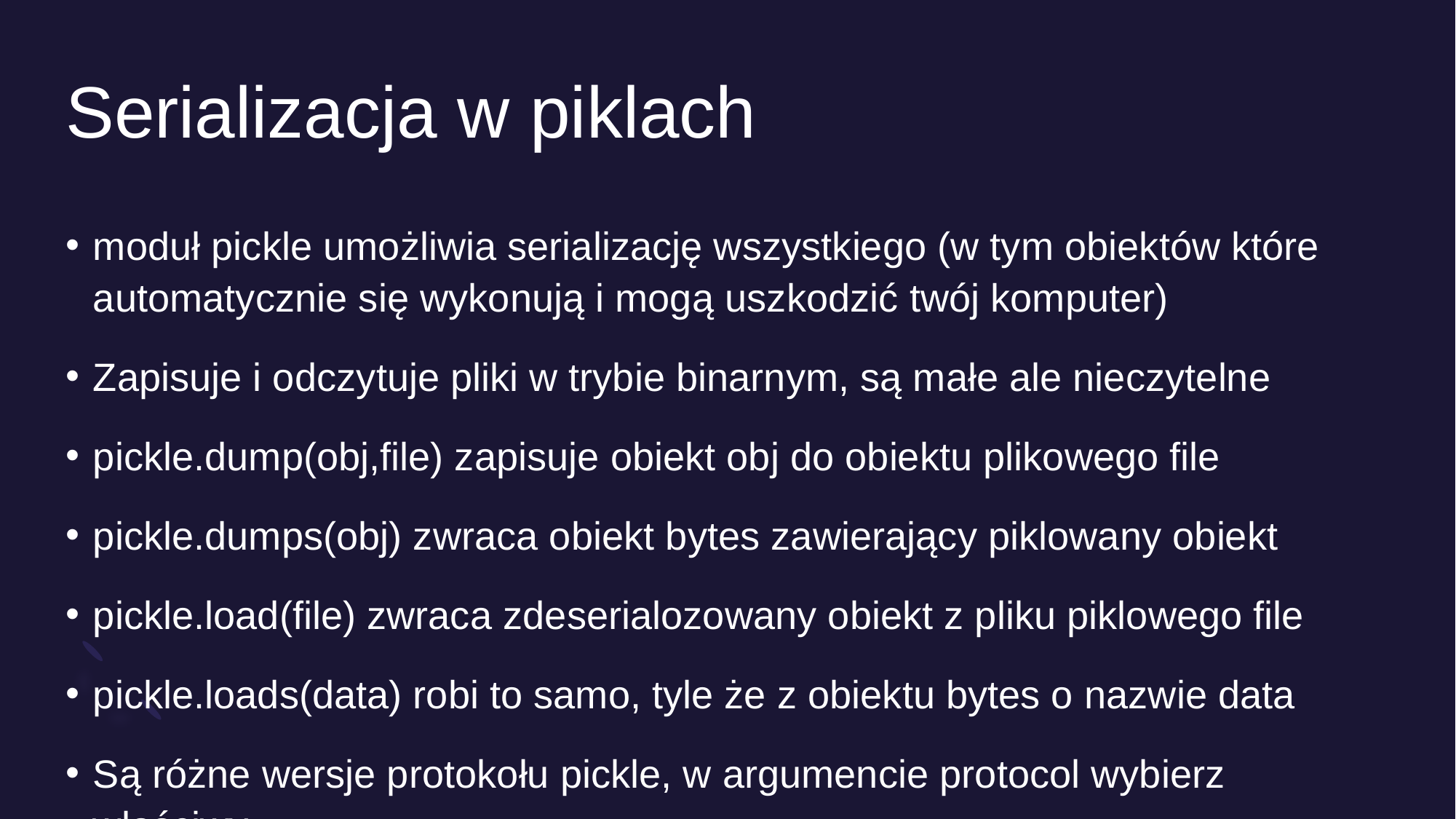

# Serializacja w piklach
moduł pickle umożliwia serializację wszystkiego (w tym obiektów które automatycznie się wykonują i mogą uszkodzić twój komputer)
Zapisuje i odczytuje pliki w trybie binarnym, są małe ale nieczytelne
pickle.dump(obj,file) zapisuje obiekt obj do obiektu plikowego file
pickle.dumps(obj) zwraca obiekt bytes zawierający piklowany obiekt
pickle.load(file) zwraca zdeserialozowany obiekt z pliku piklowego file
pickle.loads(data) robi to samo, tyle że z obiektu bytes o nazwie data
Są różne wersje protokołu pickle, w argumencie protocol wybierz właściwy